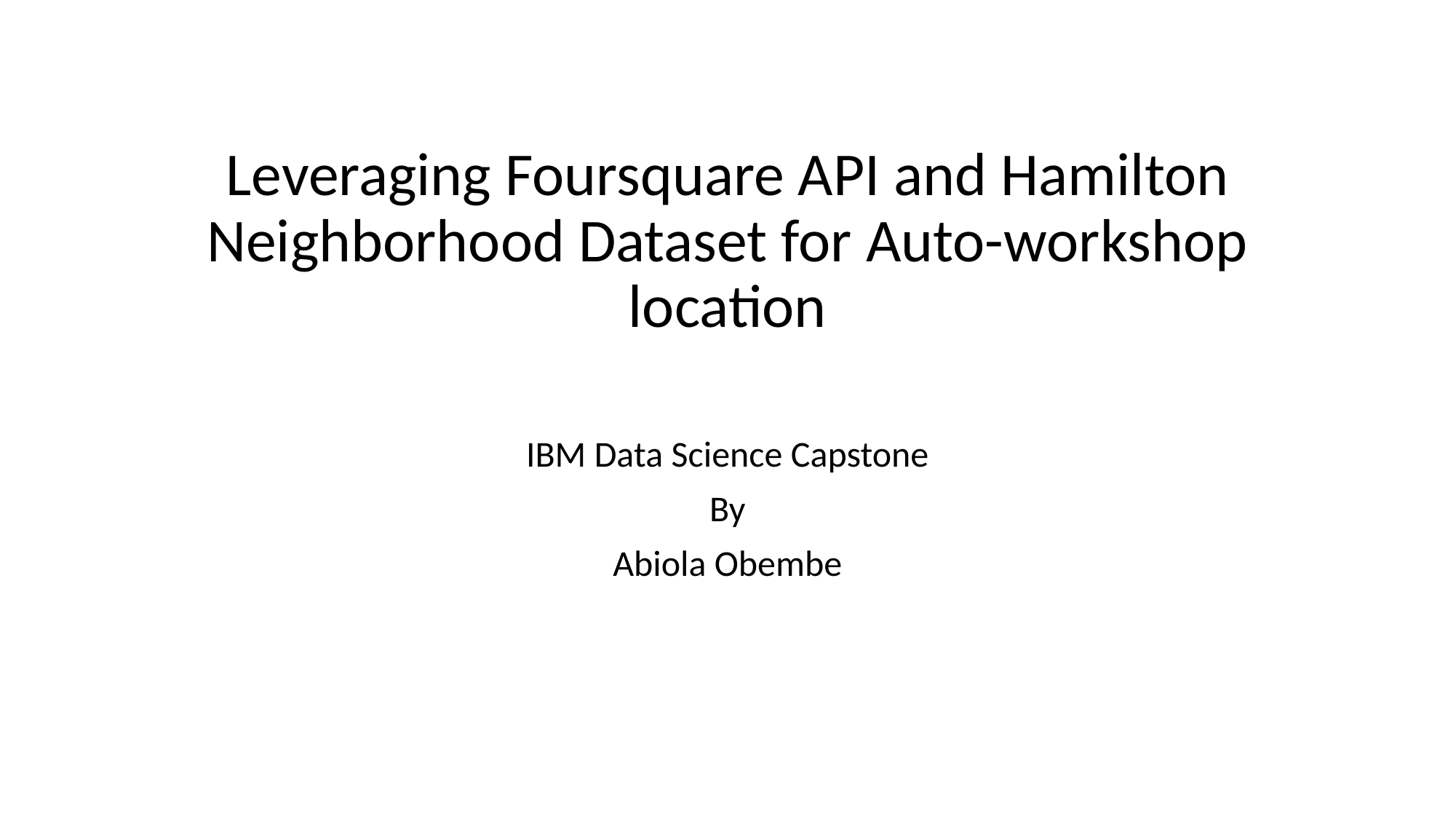

# Leveraging Foursquare API and Hamilton Neighborhood Dataset for Auto-workshop location
IBM Data Science Capstone
By
Abiola Obembe